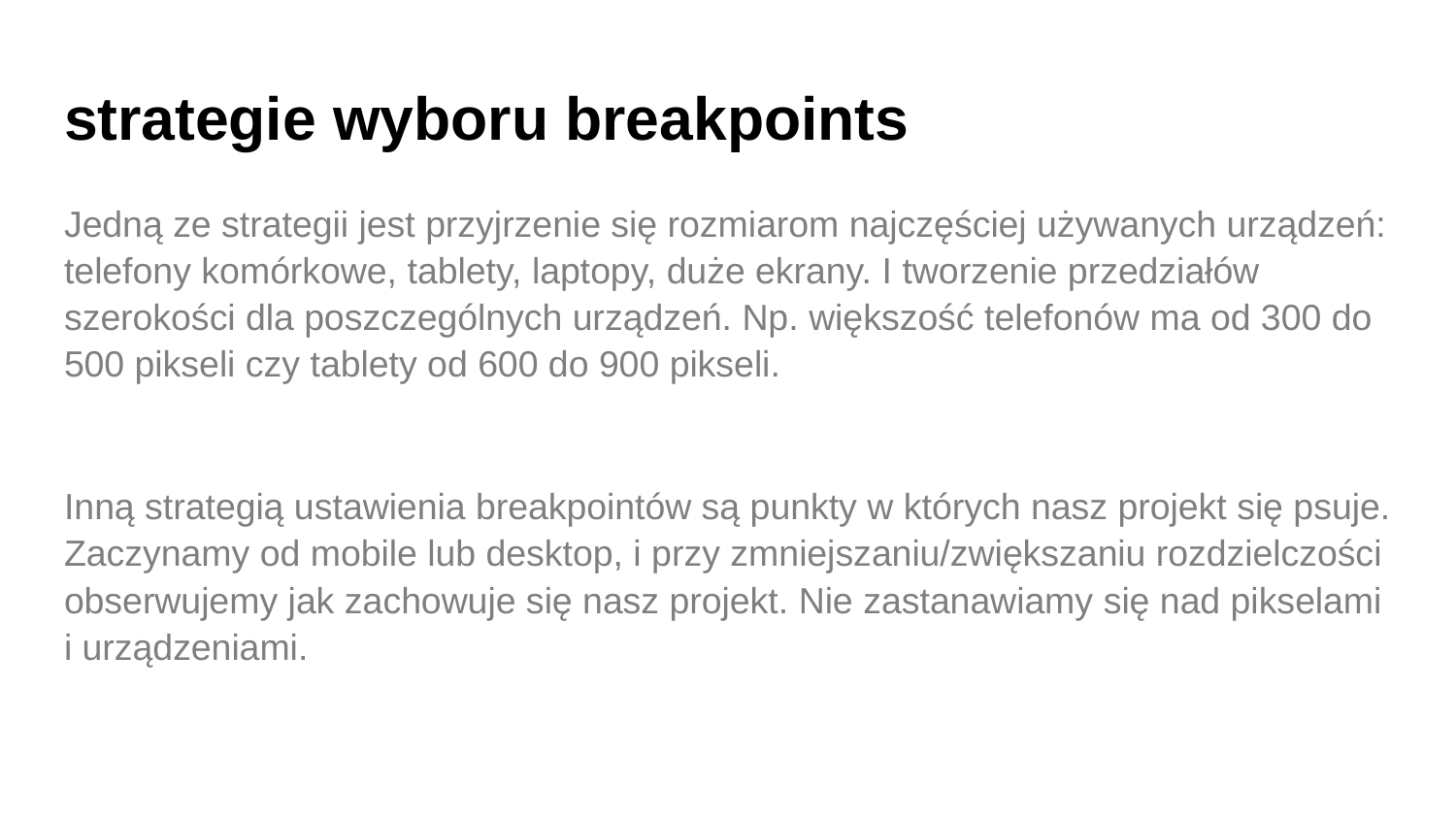

# strategie wyboru breakpoints
Jedną ze strategii jest przyjrzenie się rozmiarom najczęściej używanych urządzeń: telefony komórkowe, tablety, laptopy, duże ekrany. I tworzenie przedziałów szerokości dla poszczególnych urządzeń. Np. większość telefonów ma od 300 do 500 pikseli czy tablety od 600 do 900 pikseli.

Inną strategią ustawienia breakpointów są punkty w których nasz projekt się psuje. Zaczynamy od mobile lub desktop, i przy zmniejszaniu/zwiększaniu rozdzielczości obserwujemy jak zachowuje się nasz projekt. Nie zastanawiamy się nad pikselami i urządzeniami.